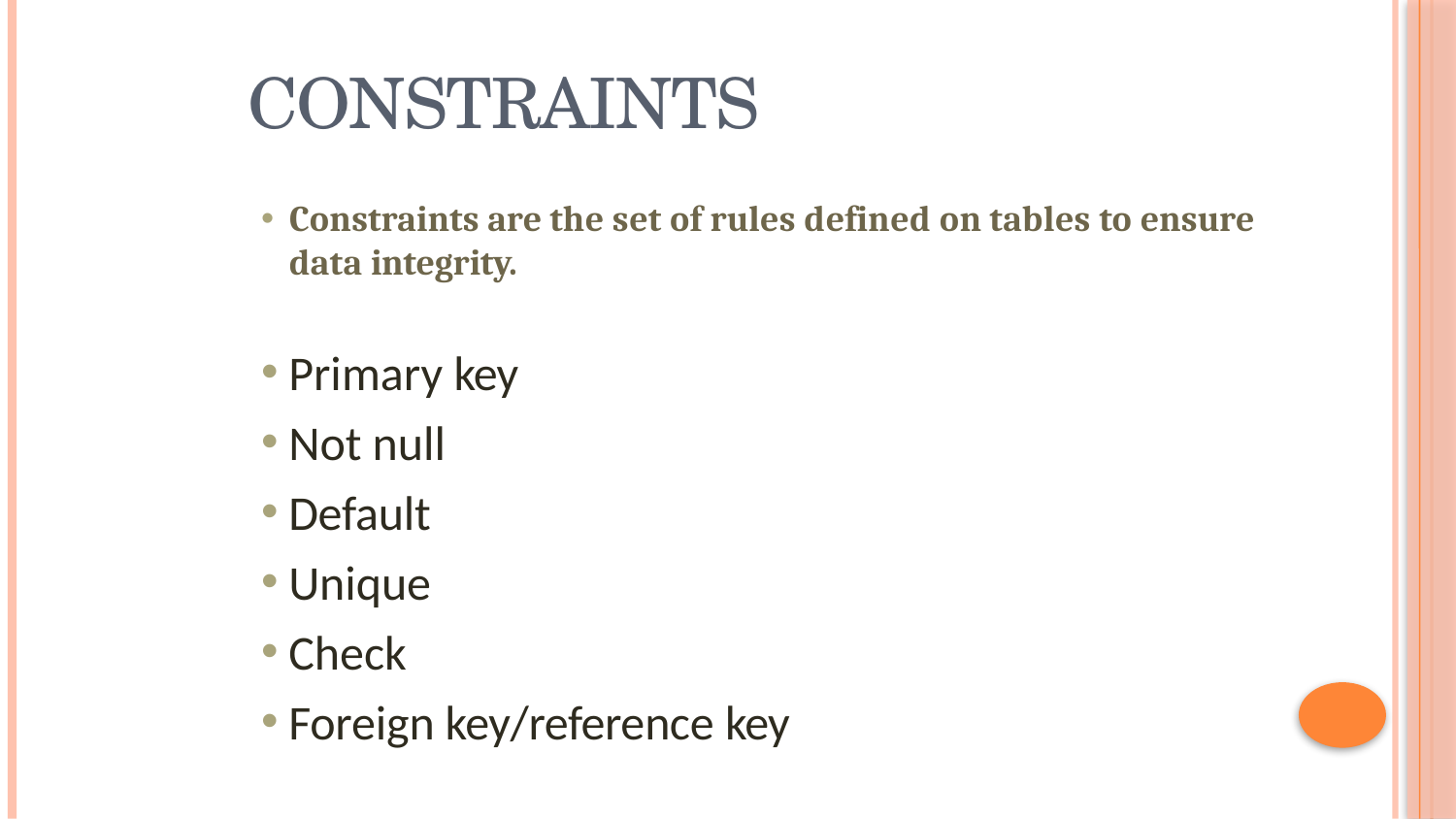

# Constraints
Constraints are the set of rules defined on tables to ensure data integrity.

Primary key
Not null
Default
Unique
Check
Foreign key/reference key